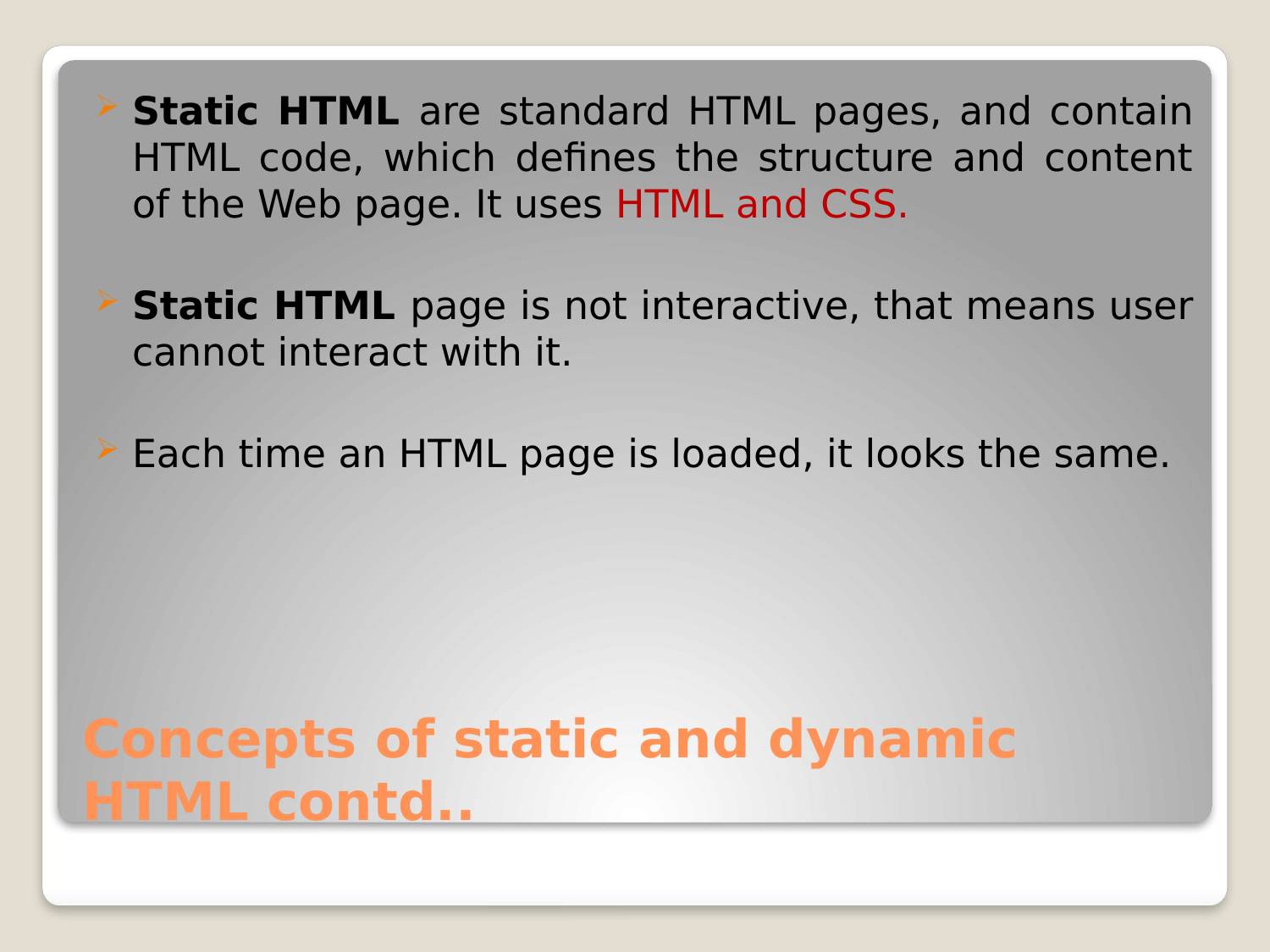

Static HTML are standard HTML pages, and contain HTML code, which defines the structure and content of the Web page. It uses HTML and CSS.

Static HTML page is not interactive, that means user cannot interact with it.

Each time an HTML page is loaded, it looks the same.

# Concepts of static and dynamic HTML contd..